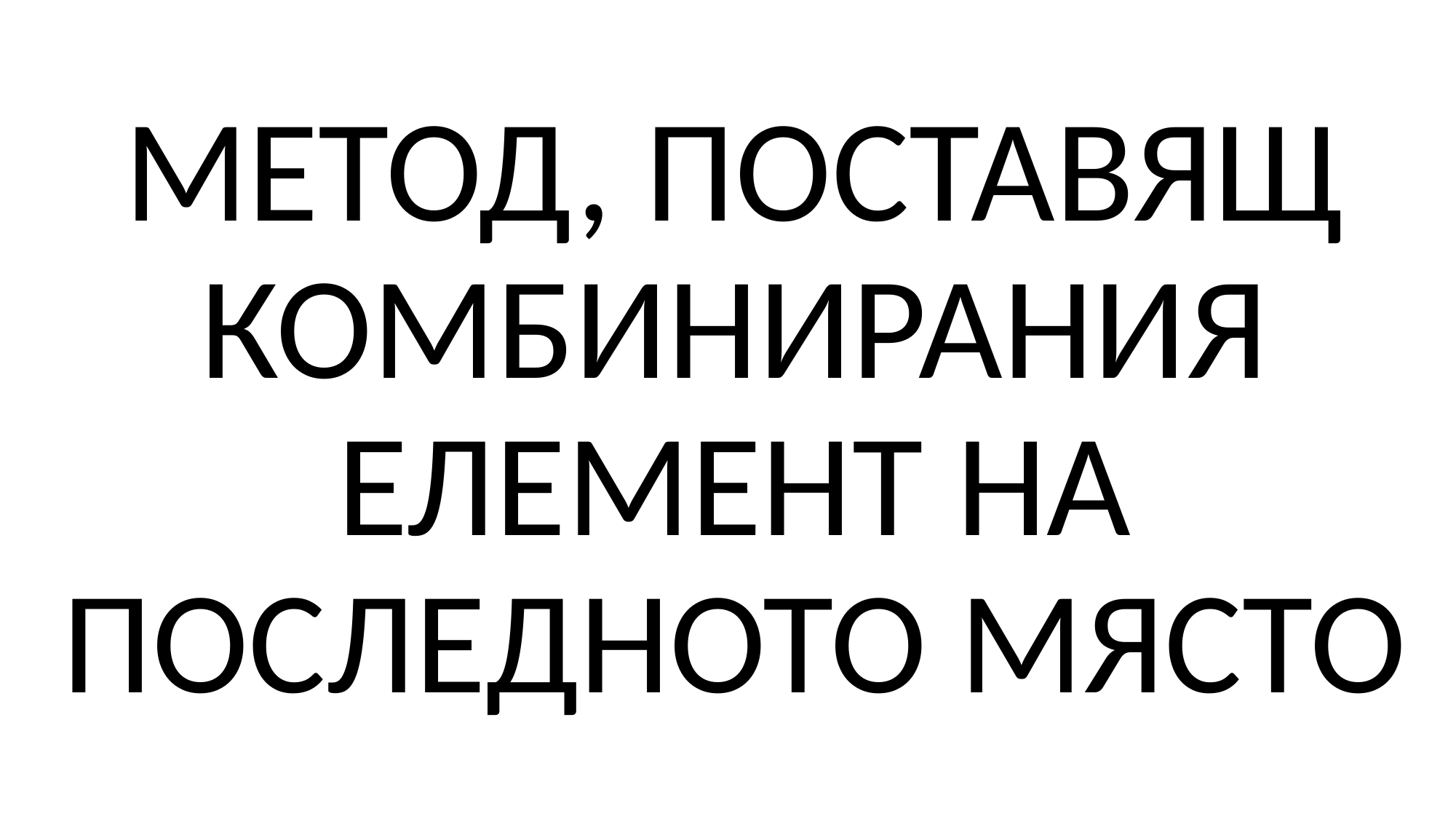

# МЕТОД, ПОСТАВЯЩ КОМБИНИРАНИЯ ЕЛЕМЕНТ НА ПОСЛЕДНОТО МЯСТО